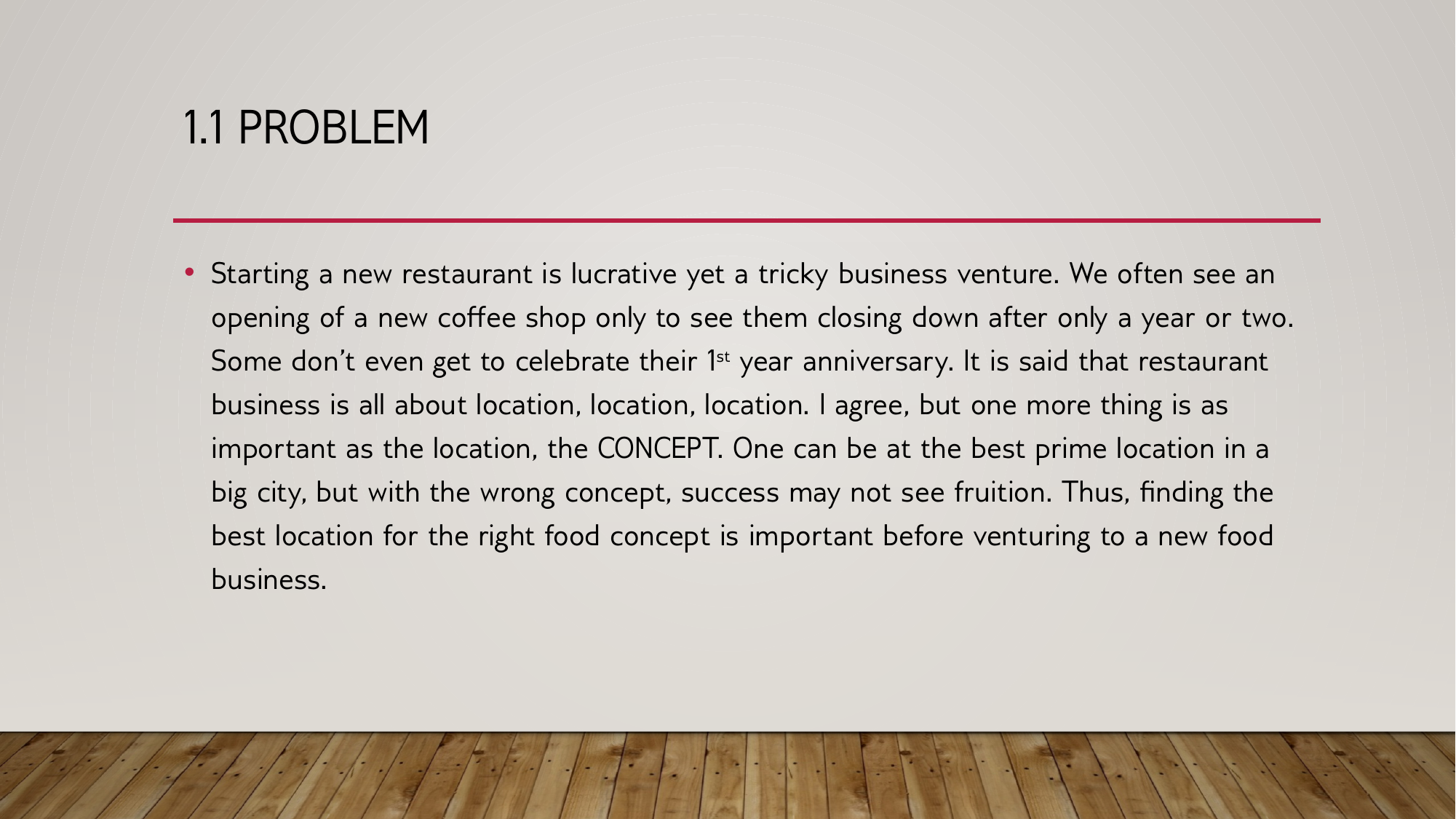

# 1.1 Problem
Starting a new restaurant is lucrative yet a tricky business venture. We often see an opening of a new coffee shop only to see them closing down after only a year or two. Some don’t even get to celebrate their 1st year anniversary. It is said that restaurant business is all about location, location, location. I agree, but one more thing is as important as the location, the CONCEPT. One can be at the best prime location in a big city, but with the wrong concept, success may not see fruition. Thus, finding the best location for the right food concept is important before venturing to a new food business.